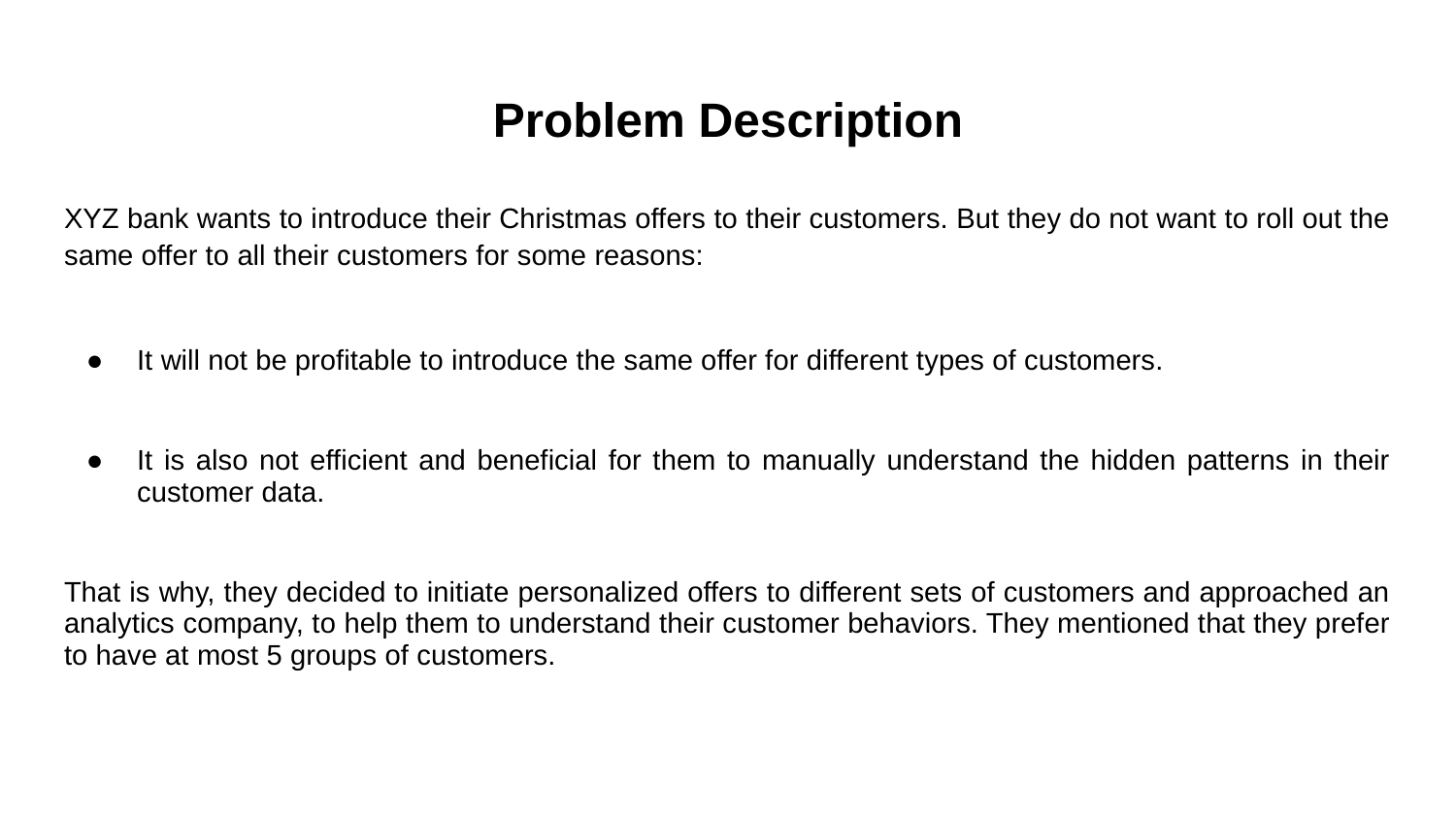

# Problem Description
XYZ bank wants to introduce their Christmas offers to their customers. But they do not want to roll out the same offer to all their customers for some reasons:

It will not be profitable to introduce the same offer for different types of customers.

It is also not efficient and beneficial for them to manually understand the hidden patterns in their customer data.

That is why, they decided to initiate personalized offers to different sets of customers and approached an analytics company, to help them to understand their customer behaviors. They mentioned that they prefer to have at most 5 groups of customers.